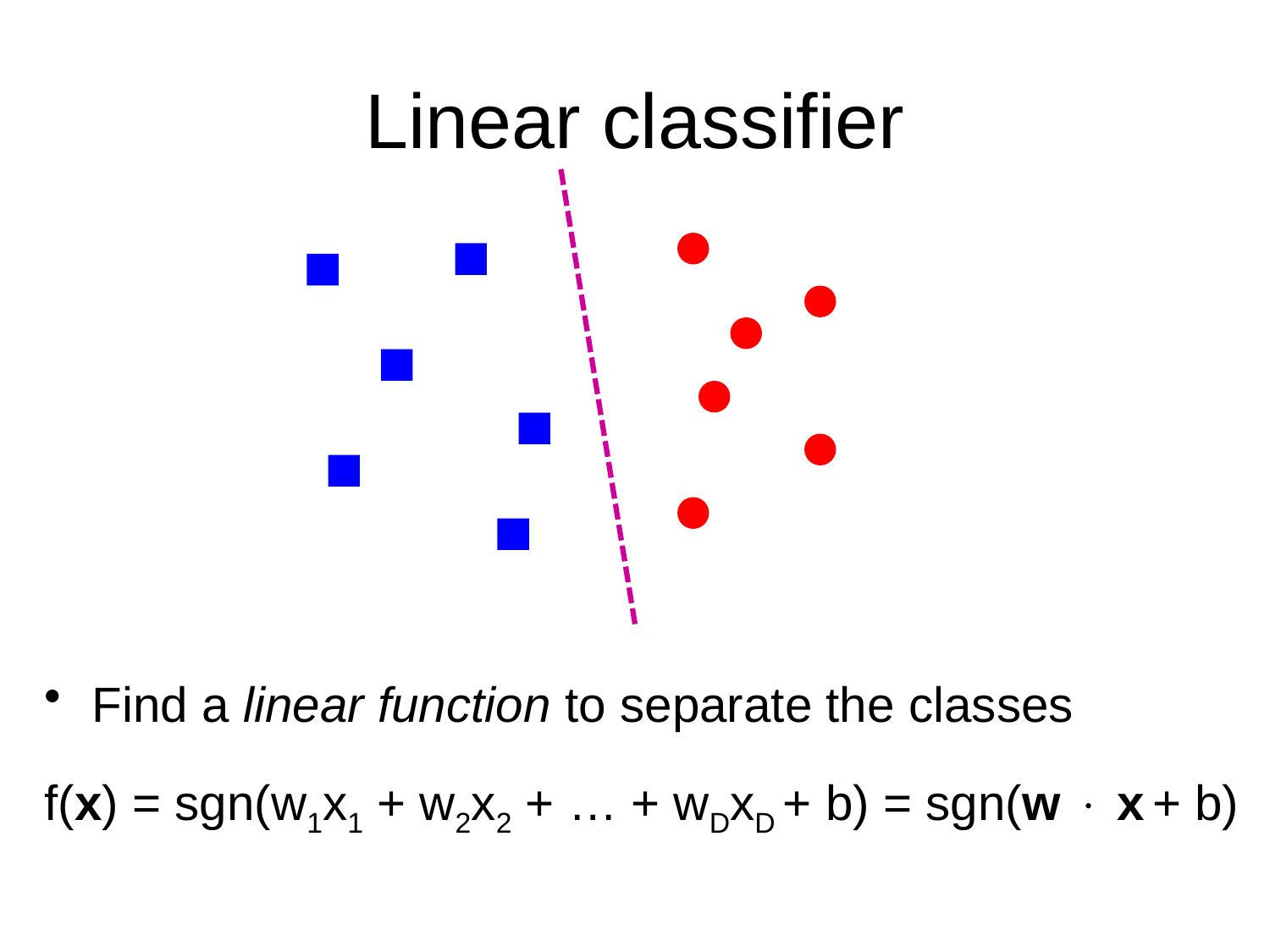

# Linear classifier

Find a linear function to separate the classes

f(x) = sgn(w1x1 + w2x2 + … + wDxD + b) = sgn(w ⋅ x + b)